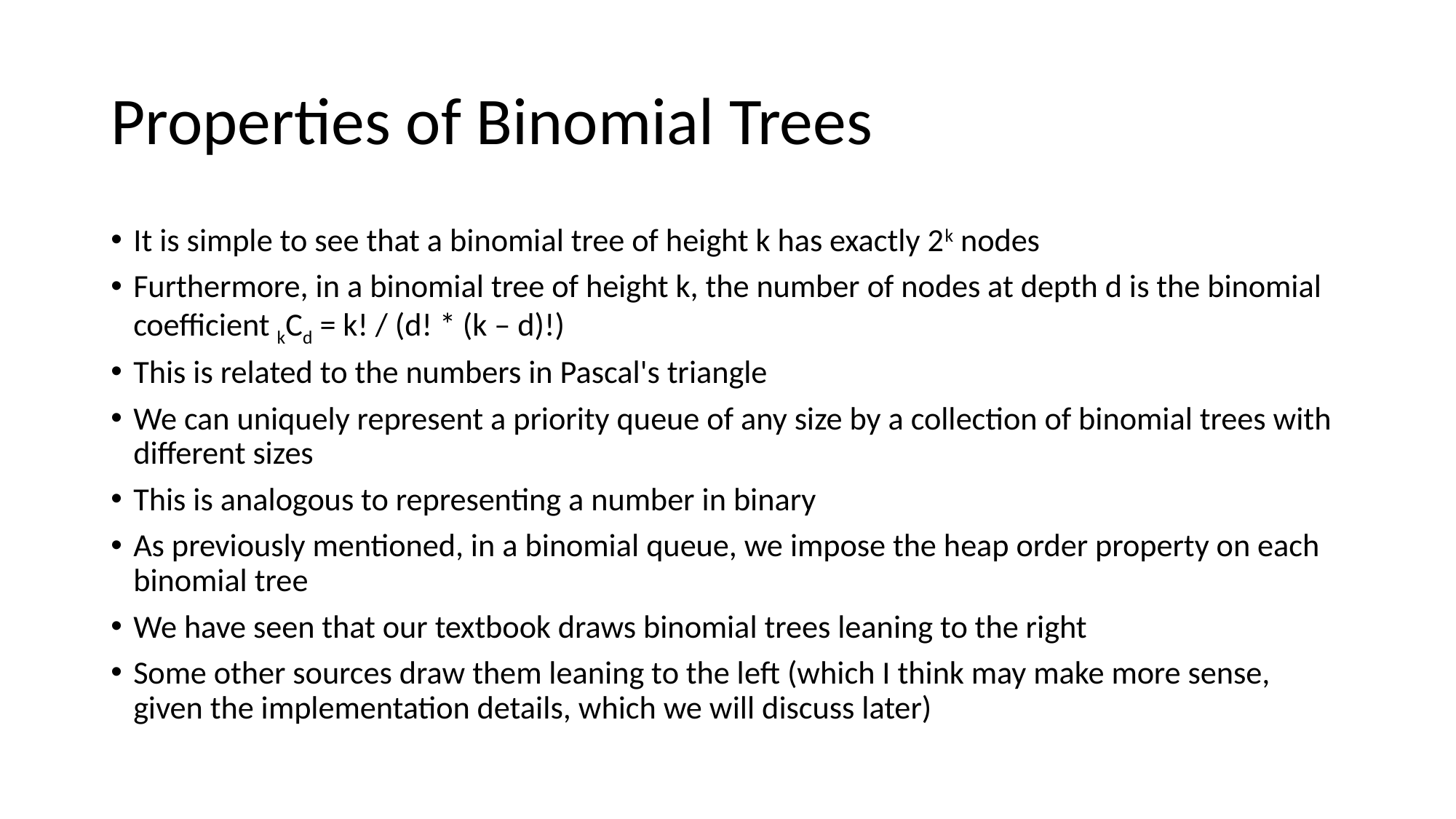

# Properties of Binomial Trees
It is simple to see that a binomial tree of height k has exactly 2k nodes
Furthermore, in a binomial tree of height k, the number of nodes at depth d is the binomial coefficient kCd = k! / (d! * (k – d)!)
This is related to the numbers in Pascal's triangle
We can uniquely represent a priority queue of any size by a collection of binomial trees with different sizes
This is analogous to representing a number in binary
As previously mentioned, in a binomial queue, we impose the heap order property on each binomial tree
We have seen that our textbook draws binomial trees leaning to the right
Some other sources draw them leaning to the left (which I think may make more sense, given the implementation details, which we will discuss later)